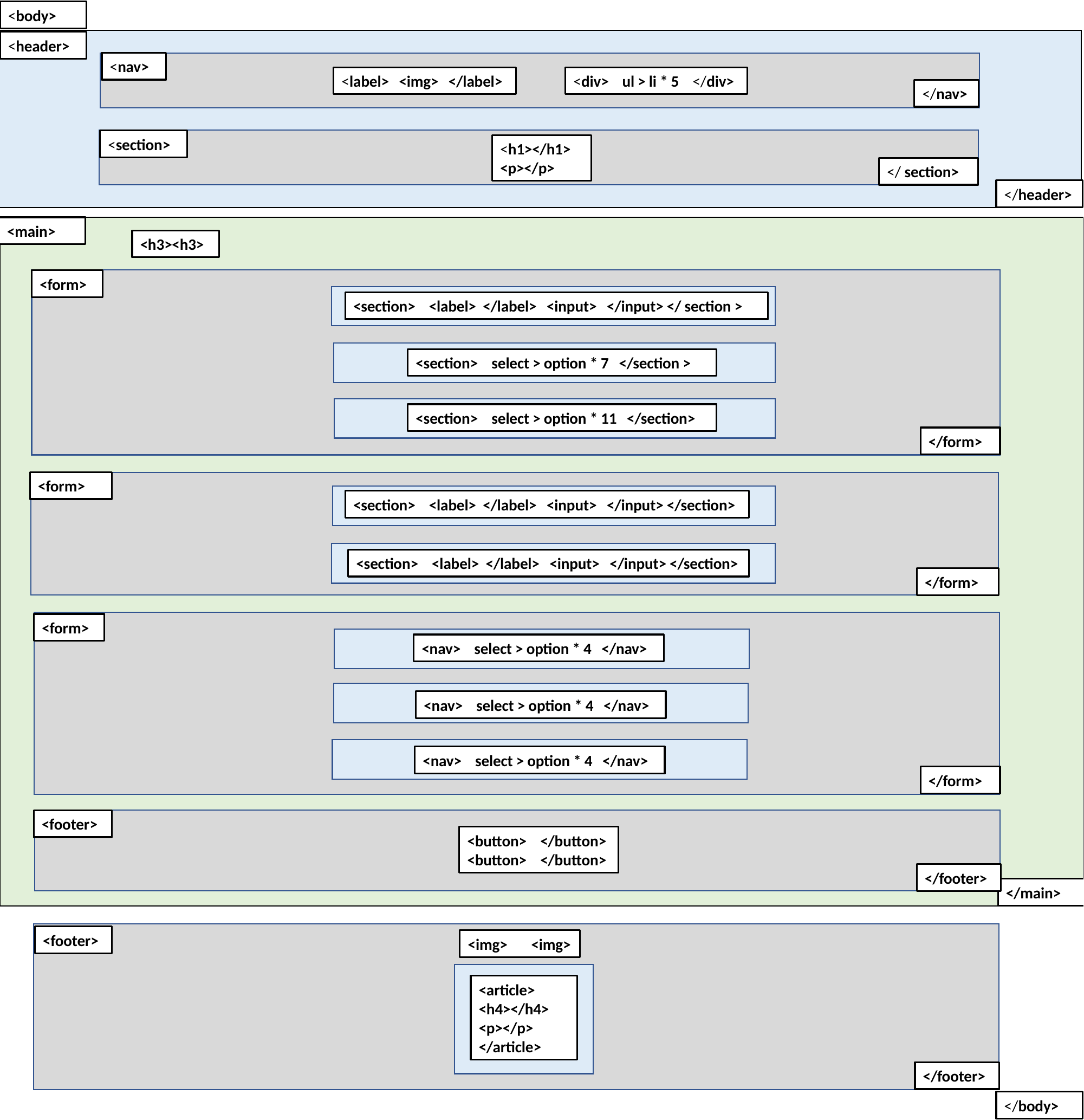

<body>

<header>
<nav>

<label>   <img>   </label>
<div>    ul > li * 5    </div>
</nav>

<section>
<h1></h1>
<p></p>
</ section>
</header>

<main>
<h3><h3>

<form>

<section>    <label>  </label>   <input>   </input> </ section >

<section>    select > option * 7   </section >

<section>    select > option * 11   </section>
</form>
<form>

<section>    <label>  </label>   <input>   </input> </section>

<section>    <label>  </label>   <input>   </input> </section>
</form>

<form>

<nav>    select > option * 4   </nav>

<nav>    select > option * 4   </nav>

<nav>    select > option * 4   </nav>
</form>

<footer>
<button>    </button>
<button>    </button>
</body>
</footer>
</main>

<footer>
<img>       <img>

<article>
<h4></h4> <p></p>
</article>
</footer>
</body>